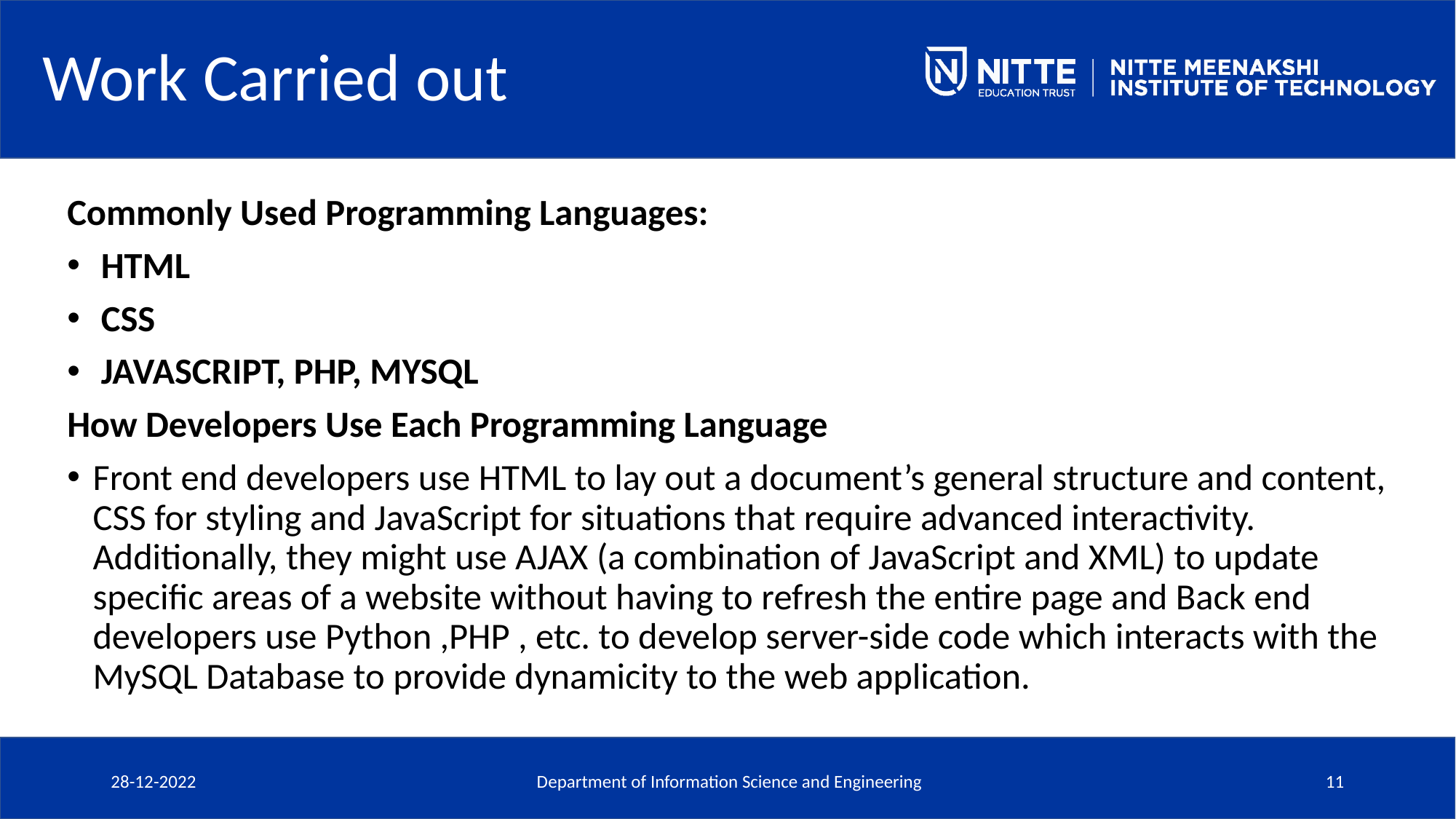

# Work Carried out
Commonly Used Programming Languages:
 HTML
 CSS
 JAVASCRIPT, PHP, MYSQL
How Developers Use Each Programming Language
Front end developers use HTML to lay out a document’s general structure and content, CSS for styling and JavaScript for situations that require advanced interactivity. Additionally, they might use AJAX (a combination of JavaScript and XML) to update specific areas of a website without having to refresh the entire page and Back end developers use Python ,PHP , etc. to develop server-side code which interacts with the MySQL Database to provide dynamicity to the web application.

28-12-2022
 Department of Information Science and Engineering
11